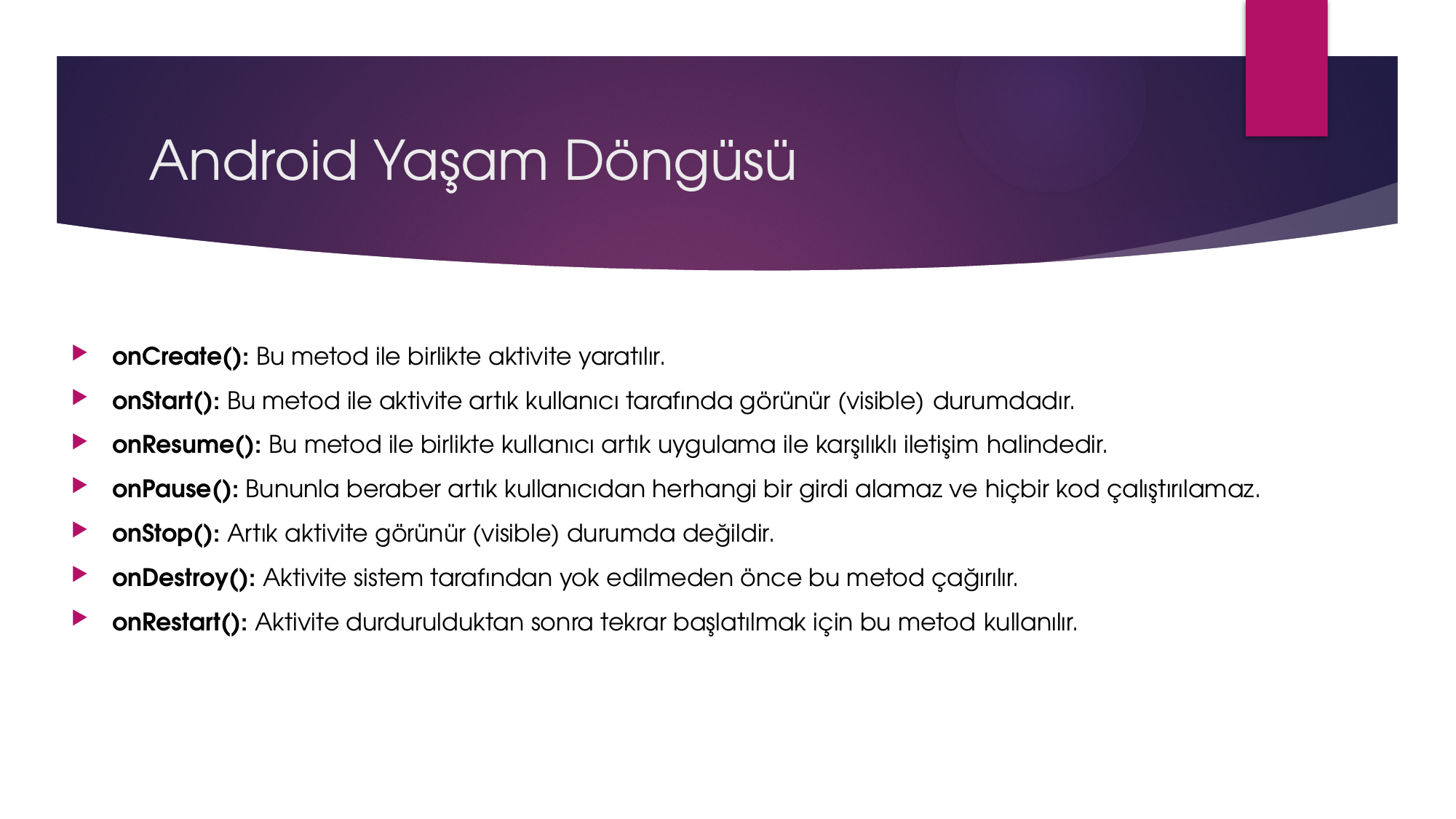

# Android Yaşam Döngüsü
onCreate(): Bu metod ile birlikte aktivite yaratılır.
onStart(): Bu metod ile aktivite artık kullanıcı tarafında görünür (visible) durumdadır.
onResume(): Bu metod ile birlikte kullanıcı artık uygulama ile karşılıklı iletişim halindedir.
onPause(): Bununla beraber artık kullanıcıdan herhangi bir girdi alamaz ve hiçbir kod çalıştırılamaz.
onStop(): Artık aktivite görünür (visible) durumda değildir.
onDestroy(): Aktivite sistem tarafından yok edilmeden önce bu metod çağırılır.
onRestart(): Aktivite durdurulduktan sonra tekrar başlatılmak için bu metod kullanılır.